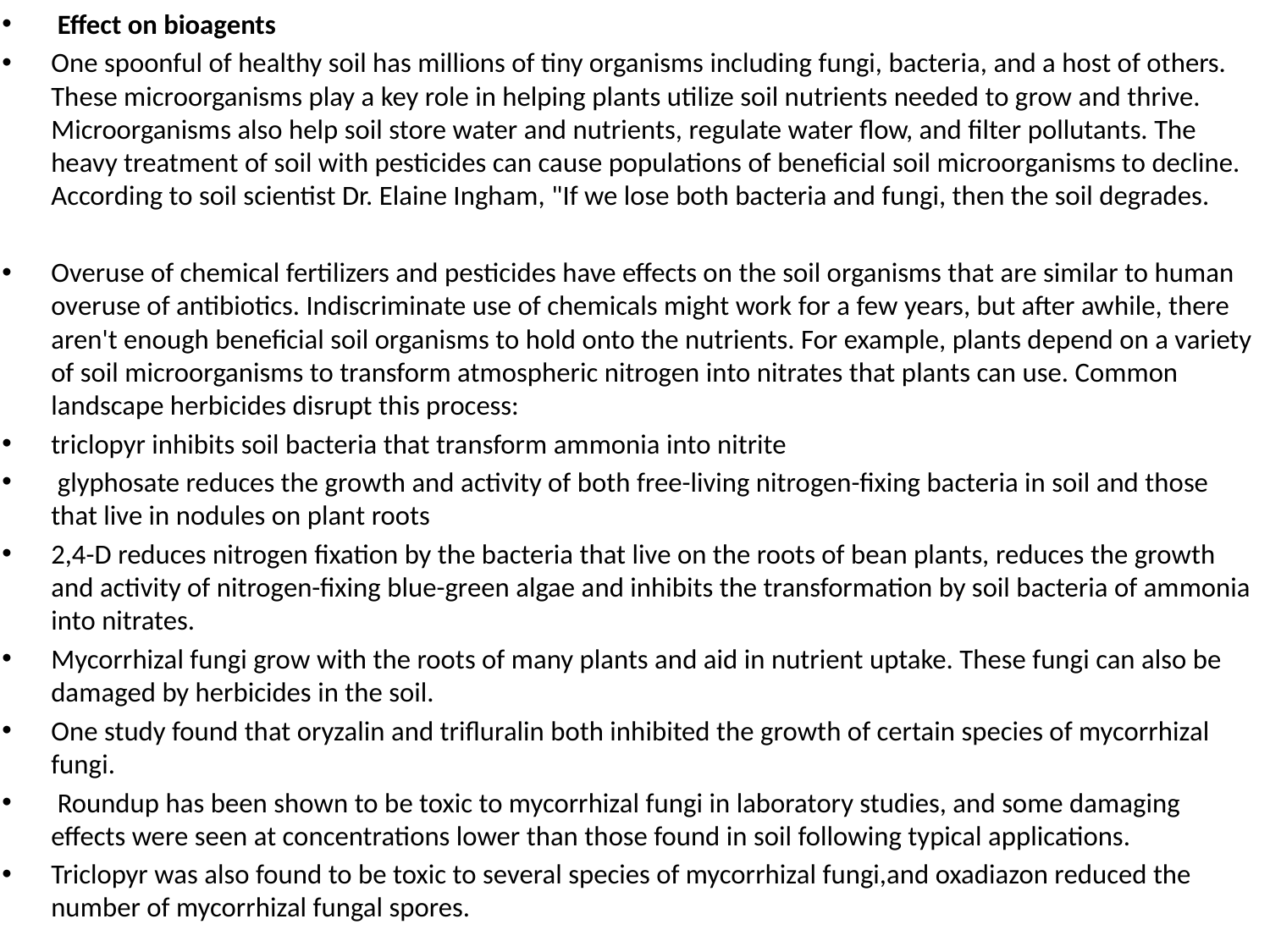

Effect on bioagents
One spoonful of healthy soil has millions of tiny organisms including fungi, bacteria, and a host of others. These microorganisms play a key role in helping plants utilize soil nutrients needed to grow and thrive. Microorganisms also help soil store water and nutrients, regulate water flow, and filter pollutants. The heavy treatment of soil with pesticides can cause populations of beneficial soil microorganisms to decline. According to soil scientist Dr. Elaine Ingham, "If we lose both bacteria and fungi, then the soil degrades.

Overuse of chemical fertilizers and pesticides have effects on the soil organisms that are similar to human overuse of antibiotics. Indiscriminate use of chemicals might work for a few years, but after awhile, there aren't enough beneficial soil organisms to hold onto the nutrients. For example, plants depend on a variety of soil microorganisms to transform atmospheric nitrogen into nitrates that plants can use. Common landscape herbicides disrupt this process:
triclopyr inhibits soil bacteria that transform ammonia into nitrite
 glyphosate reduces the growth and activity of both free-living nitrogen-fixing bacteria in soil and those that live in nodules on plant roots
2,4-D reduces nitrogen fixation by the bacteria that live on the roots of bean plants, reduces the growth and activity of nitrogen-fixing blue-green algae and inhibits the transformation by soil bacteria of ammonia into nitrates.
Mycorrhizal fungi grow with the roots of many plants and aid in nutrient uptake. These fungi can also be damaged by herbicides in the soil.
One study found that oryzalin and trifluralin both inhibited the growth of certain species of mycorrhizal fungi.
 Roundup has been shown to be toxic to mycorrhizal fungi in laboratory studies, and some damaging effects were seen at concentrations lower than those found in soil following typical applications.
Triclopyr was also found to be toxic to several species of mycorrhizal fungi,and oxadiazon reduced the number of mycorrhizal fungal spores.